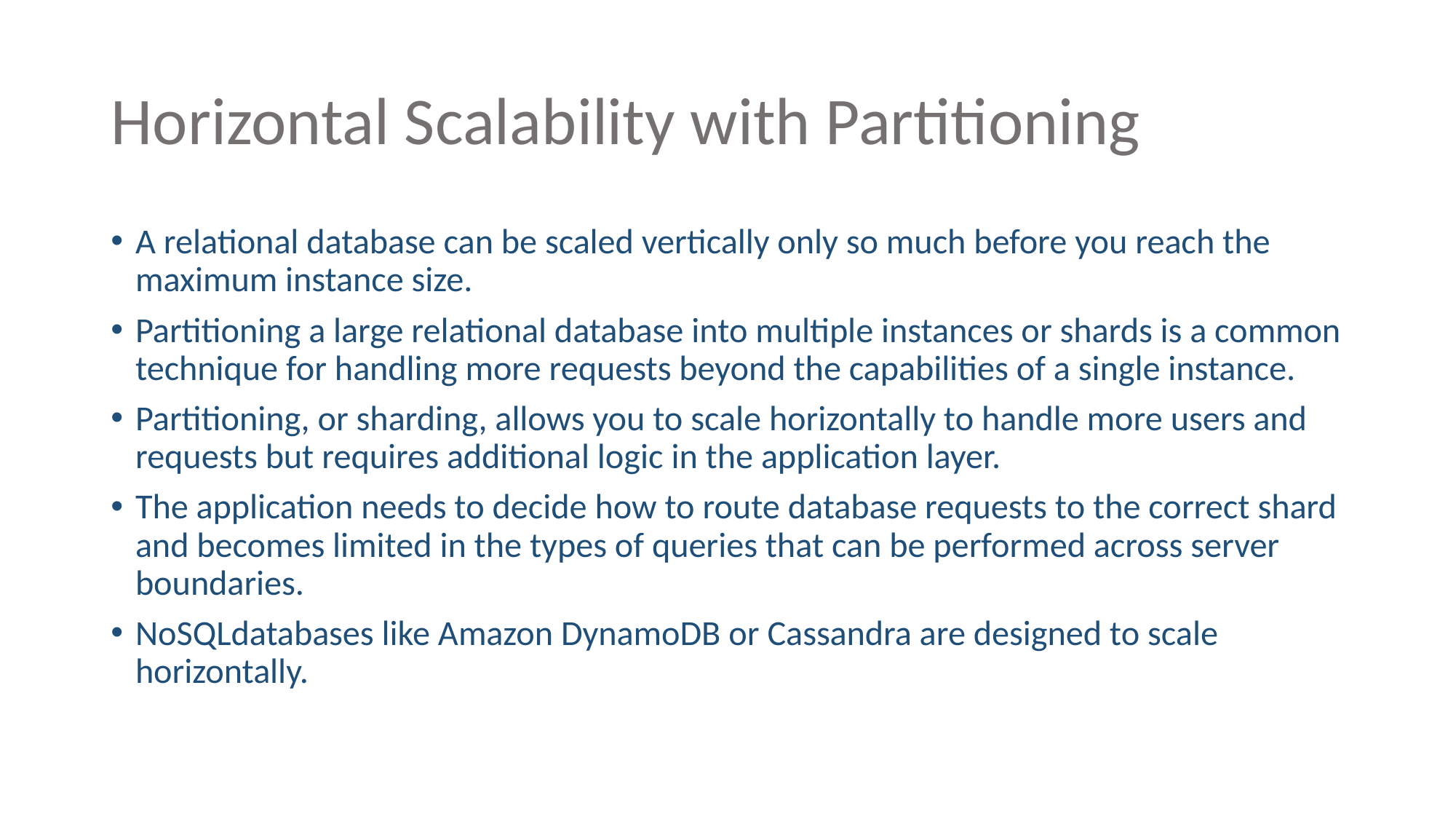

# Horizontal Scalability with Partitioning
A relational database can be scaled vertically only so much before you reach the maximum instance size.
Partitioning a large relational database into multiple instances or shards is a common technique for handling more requests beyond the capabilities of a single instance.
Partitioning, or sharding, allows you to scale horizontally to handle more users and requests but requires additional logic in the application layer.
The application needs to decide how to route database requests to the correct shard and becomes limited in the types of queries that can be performed across server boundaries.
NoSQLdatabases like Amazon DynamoDB or Cassandra are designed to scale horizontally.